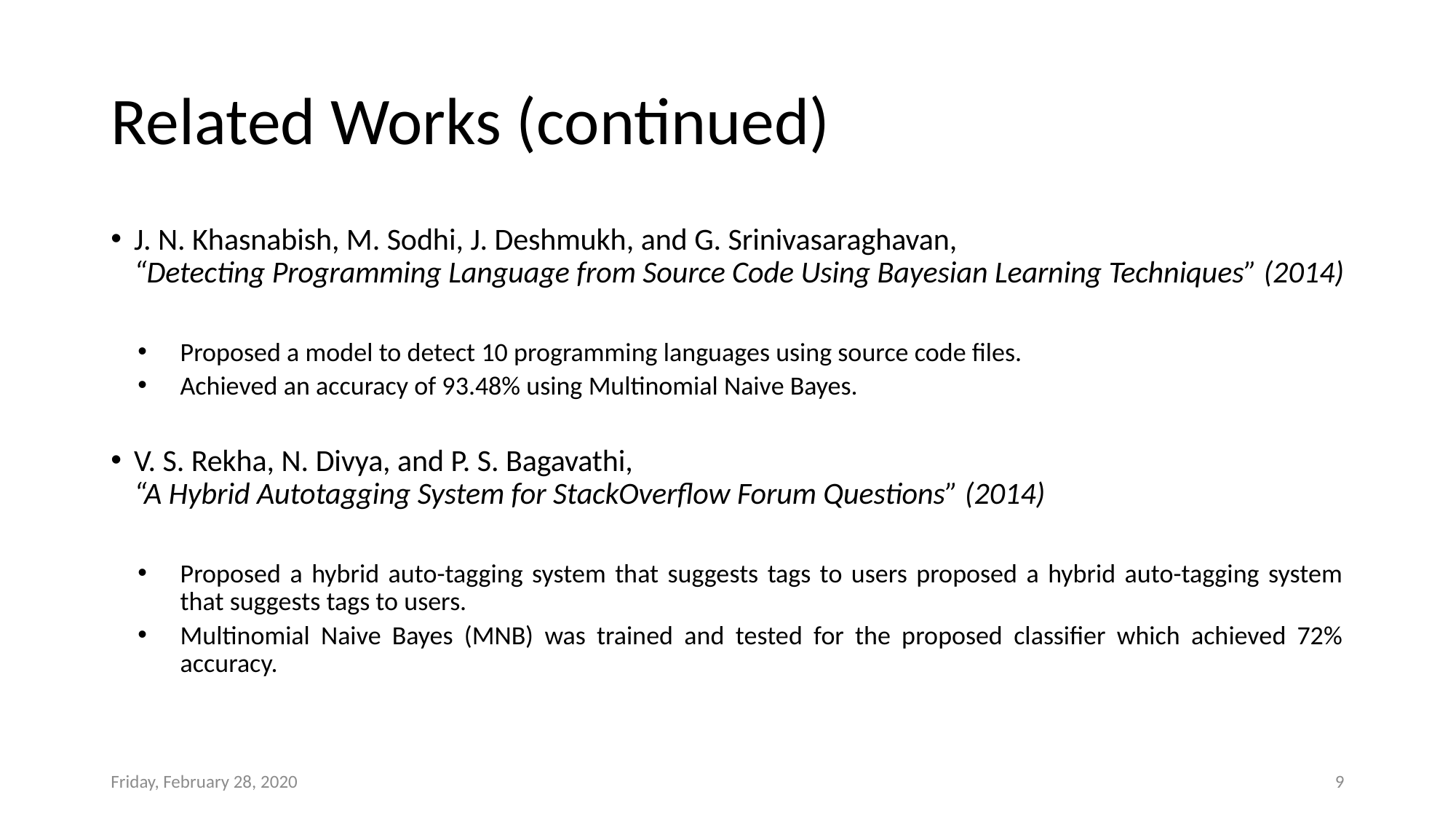

# Related Works (continued)
J. N. Khasnabish, M. Sodhi, J. Deshmukh, and G. Srinivasaraghavan,
“Detecting Programming Language from Source Code Using Bayesian Learning Techniques” (2014)

Proposed a model to detect 10 programming languages using source code files.
Achieved an accuracy of 93.48% using Multinomial Naive Bayes.

V. S. Rekha, N. Divya, and P. S. Bagavathi,
“A Hybrid Autotagging System for StackOverflow Forum Questions” (2014)

Proposed a hybrid auto-tagging system that suggests tags to users proposed a hybrid auto-tagging system that suggests tags to users.
Multinomial Naive Bayes (MNB) was trained and tested for the proposed classifier which achieved 72% accuracy.

Friday, February 28, 2020
9